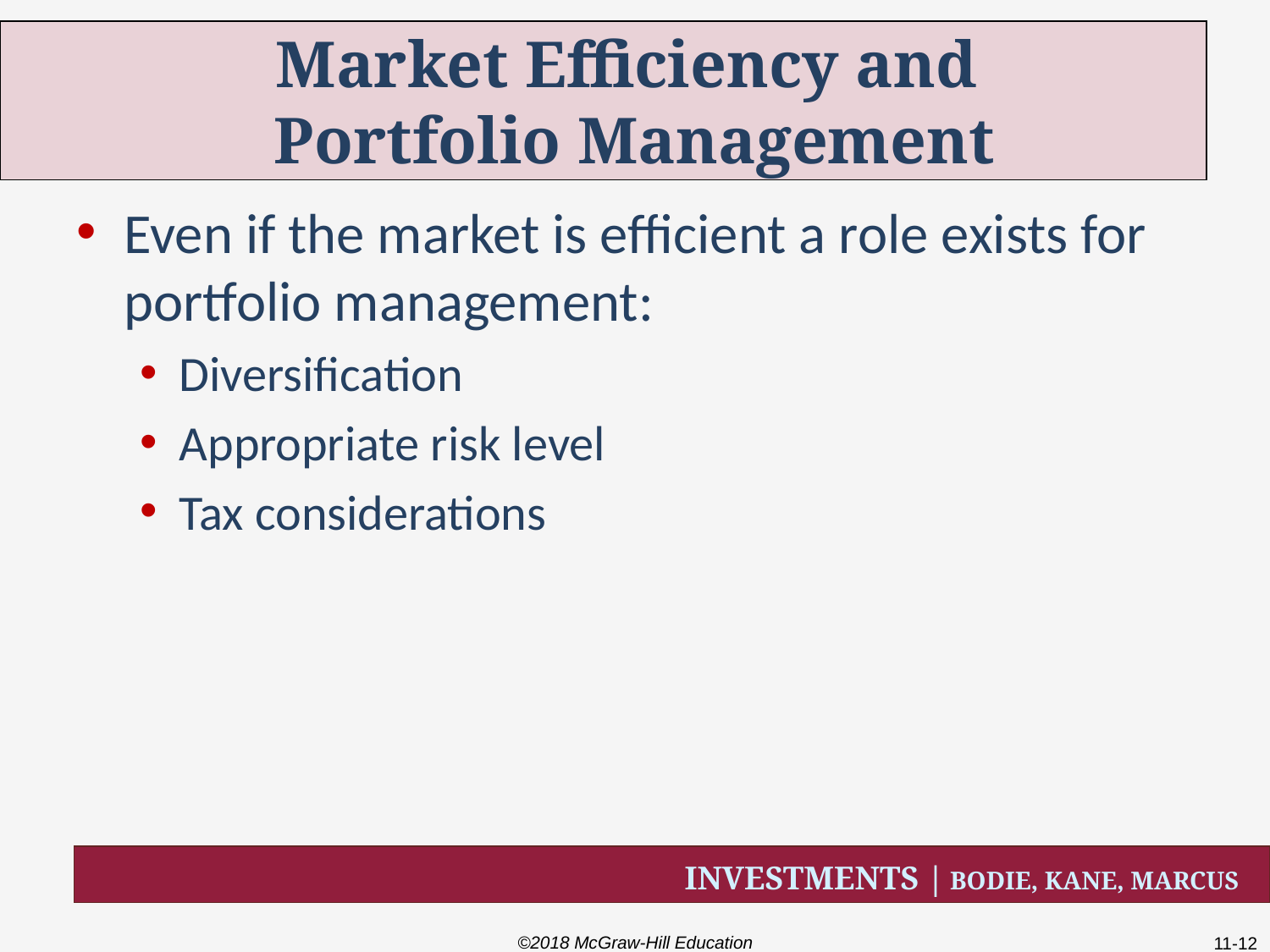

# Market Efficiency and Portfolio Management
Even if the market is efficient a role exists for portfolio management:
Diversification
Appropriate risk level
Tax considerations
©2018 McGraw-Hill Education
11-12